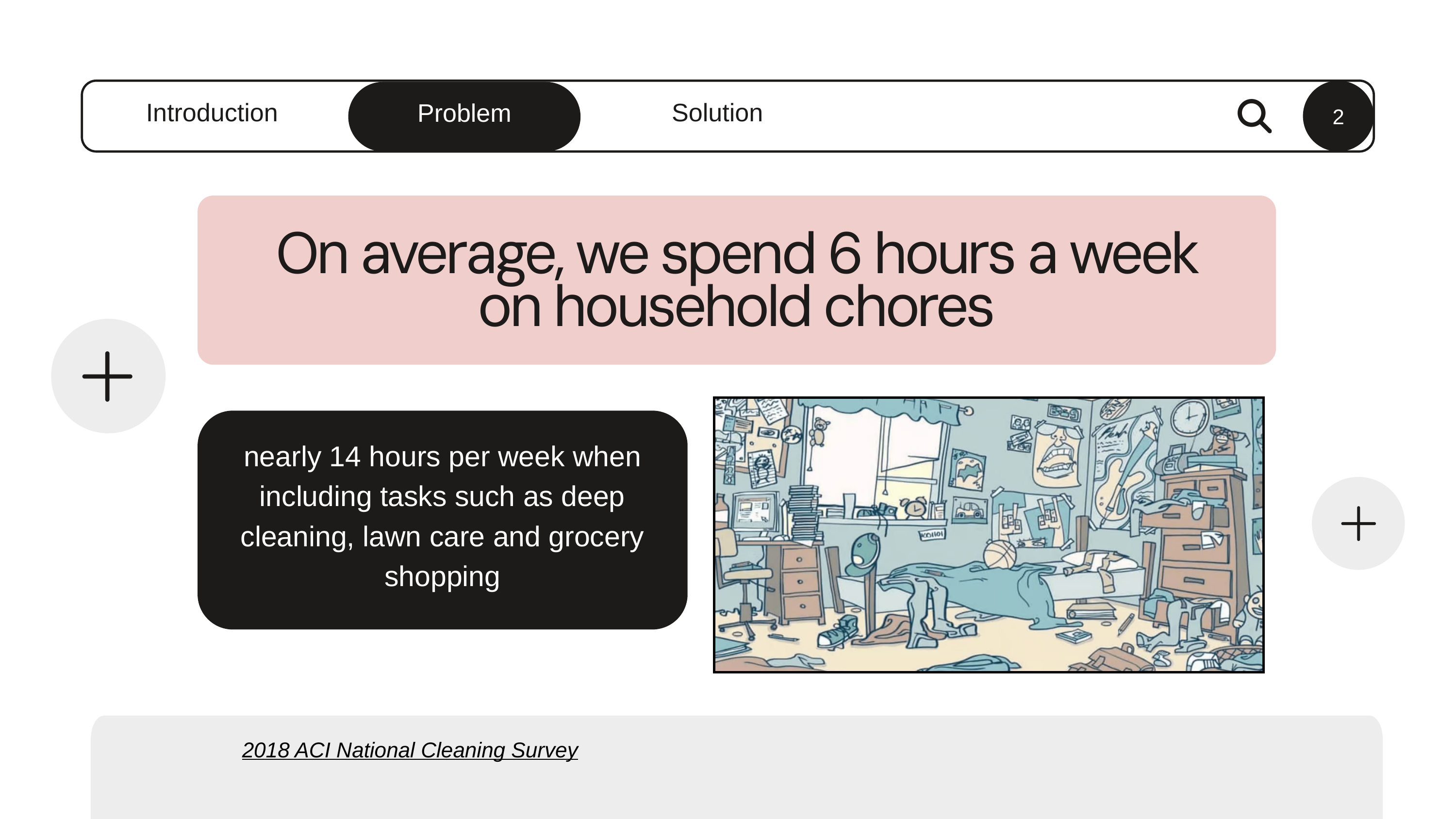

2

Problem

Introduction

Solution

On average, we spend 6 hours a week on household chores

nearly 14 hours per week when including tasks such as deep cleaning, lawn care and grocery shopping

2018 ACI National Cleaning Survey